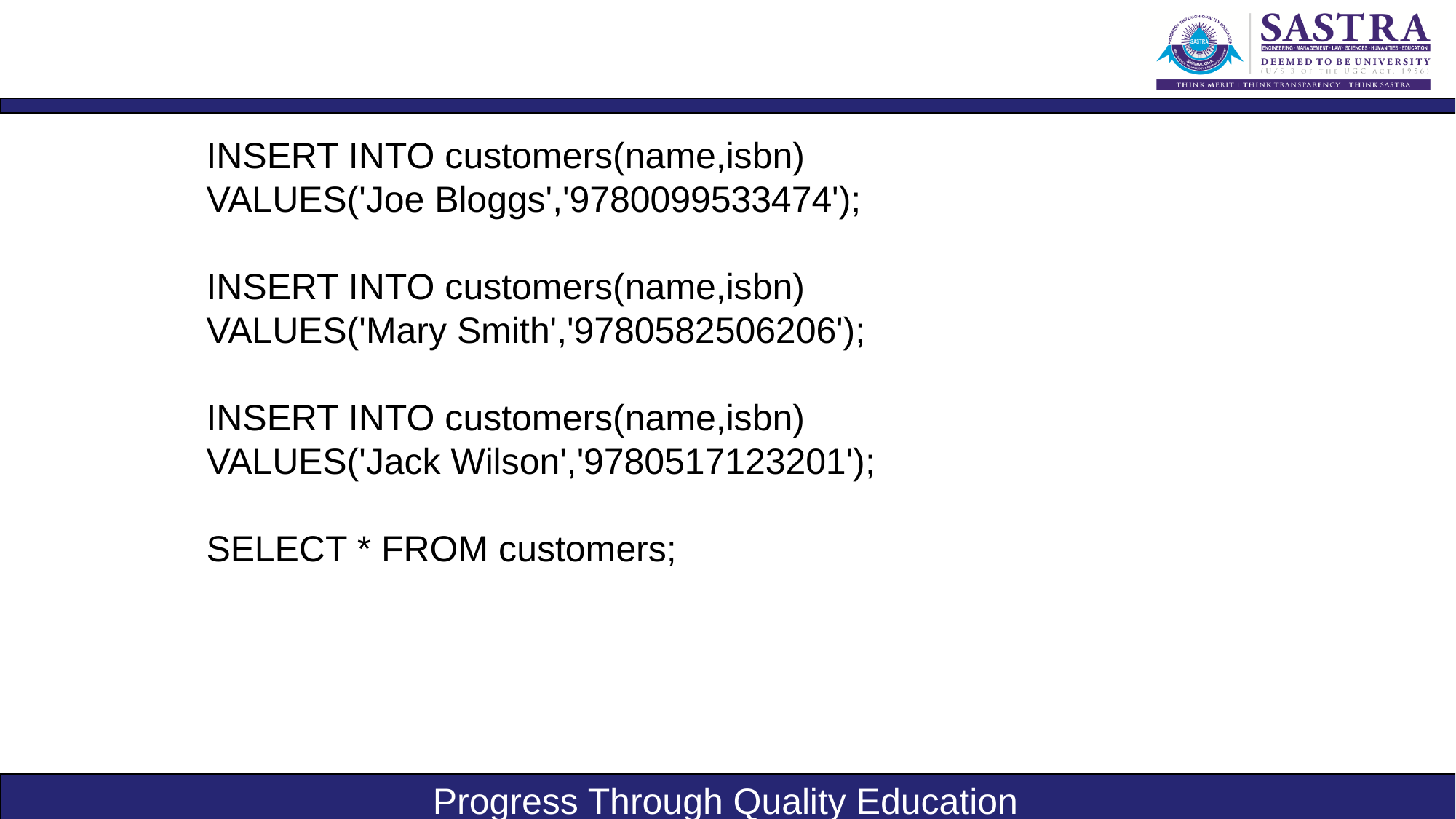

#
INSERT INTO customers(name,isbn)
VALUES('Joe Bloggs','9780099533474');

INSERT INTO customers(name,isbn)
VALUES('Mary Smith','9780582506206');

INSERT INTO customers(name,isbn)
VALUES('Jack Wilson','9780517123201');

SELECT * FROM customers;